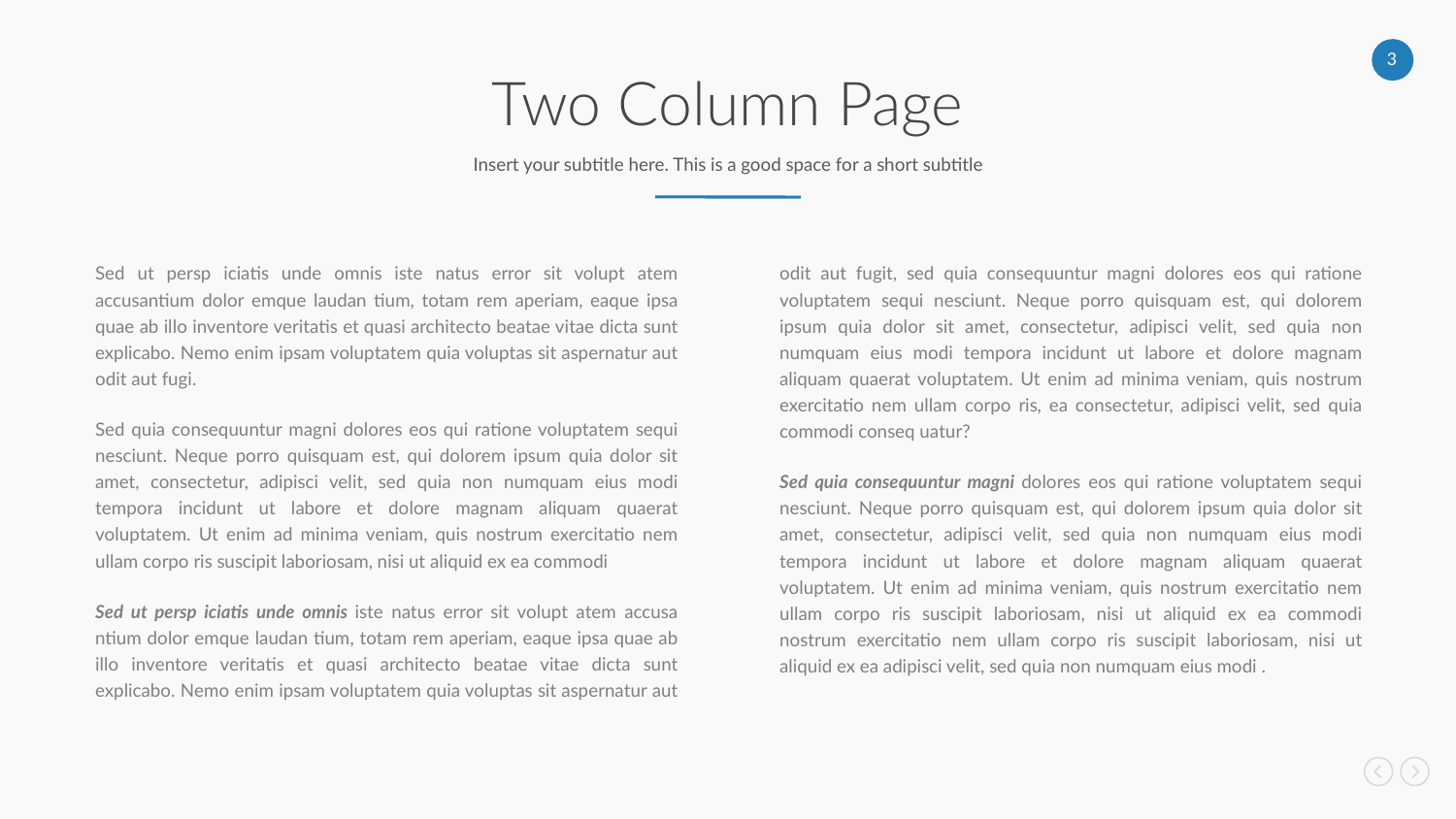

Two Column Page
Insert your subtitle here. This is a good space for a short subtitle
Sed ut persp iciatis unde omnis iste natus error sit volupt atem accusantium dolor emque laudan tium, totam rem aperiam, eaque ipsa quae ab illo inventore veritatis et quasi architecto beatae vitae dicta sunt explicabo. Nemo enim ipsam voluptatem quia voluptas sit aspernatur aut odit aut fugi.
Sed quia consequuntur magni dolores eos qui ratione voluptatem sequi nesciunt. Neque porro quisquam est, qui dolorem ipsum quia dolor sit amet, consectetur, adipisci velit, sed quia non numquam eius modi tempora incidunt ut labore et dolore magnam aliquam quaerat voluptatem. Ut enim ad minima veniam, quis nostrum exercitatio nem ullam corpo ris suscipit laboriosam, nisi ut aliquid ex ea commodi
Sed ut persp iciatis unde omnis iste natus error sit volupt atem accusa ntium dolor emque laudan tium, totam rem aperiam, eaque ipsa quae ab illo inventore veritatis et quasi architecto beatae vitae dicta sunt explicabo. Nemo enim ipsam voluptatem quia voluptas sit aspernatur aut odit aut fugit, sed quia consequuntur magni dolores eos qui ratione voluptatem sequi nesciunt. Neque porro quisquam est, qui dolorem ipsum quia dolor sit amet, consectetur, adipisci velit, sed quia non numquam eius modi tempora incidunt ut labore et dolore magnam aliquam quaerat voluptatem. Ut enim ad minima veniam, quis nostrum exercitatio nem ullam corpo ris, ea consectetur, adipisci velit, sed quia commodi conseq uatur?
Sed quia consequuntur magni dolores eos qui ratione voluptatem sequi nesciunt. Neque porro quisquam est, qui dolorem ipsum quia dolor sit amet, consectetur, adipisci velit, sed quia non numquam eius modi tempora incidunt ut labore et dolore magnam aliquam quaerat voluptatem. Ut enim ad minima veniam, quis nostrum exercitatio nem ullam corpo ris suscipit laboriosam, nisi ut aliquid ex ea commodi nostrum exercitatio nem ullam corpo ris suscipit laboriosam, nisi ut aliquid ex ea adipisci velit, sed quia non numquam eius modi .